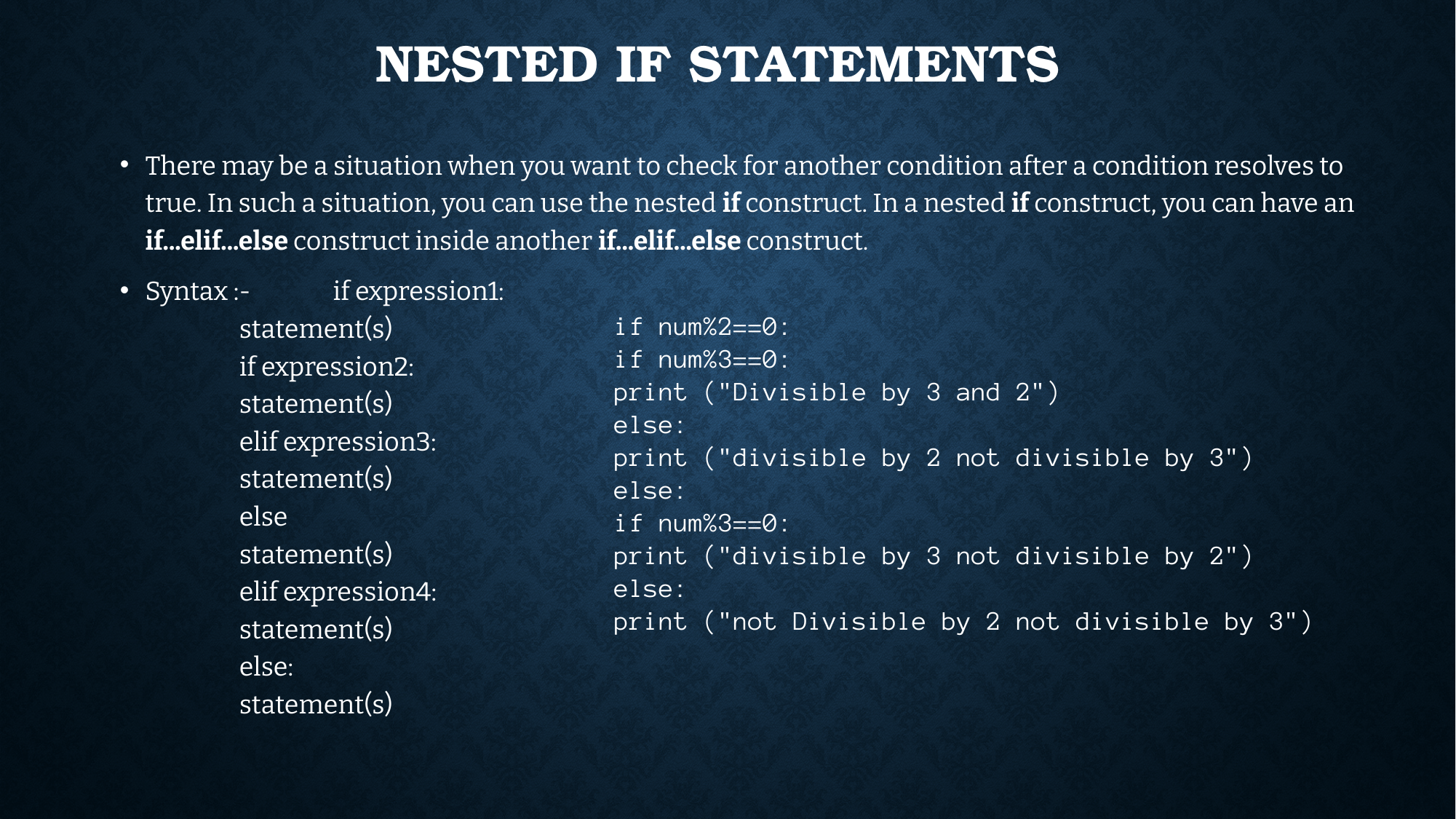

# Nested IF Statements
There may be a situation when you want to check for another condition after a condition resolves to true. In such a situation, you can use the nested if construct. In a nested if construct, you can have an if...elif...else construct inside another if...elif...else construct.
Syntax :-  											if expression1:
		statement(s)
	if expression2:
		statement(s)
	elif expression3:
		statement(s)
	else
		statement(s)
	elif expression4:
		statement(s)
	else:
		statement(s)
if num%2==0:
if num%3==0:
print ("Divisible by 3 and 2")
else:
print ("divisible by 2 not divisible by 3")
else:
if num%3==0:
print ("divisible by 3 not divisible by 2")
else:
print ("not Divisible by 2 not divisible by 3")